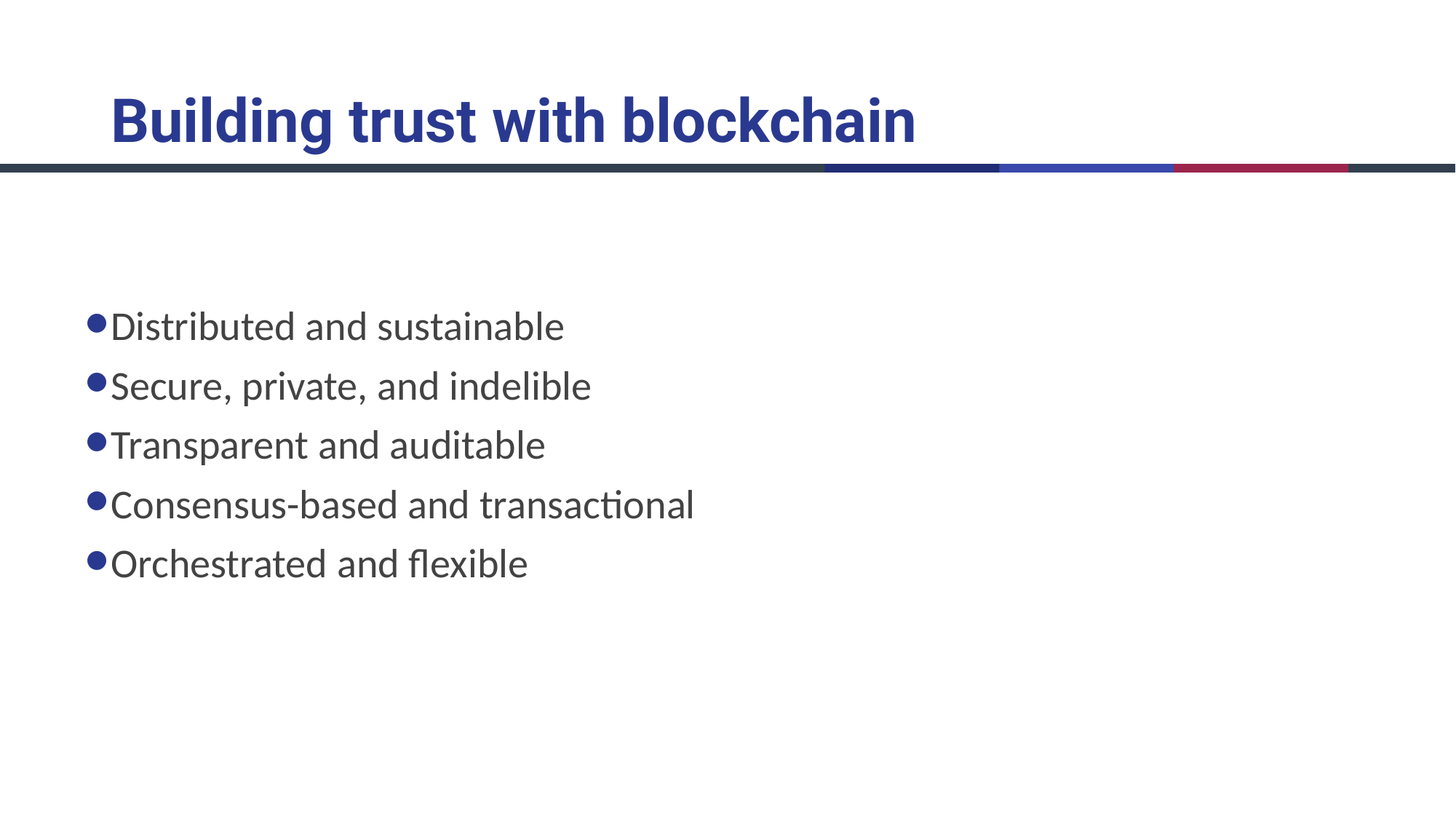

# Building trust with blockchain
Distributed and sustainable
Secure, private, and indelible
Transparent and auditable
Consensus-based and transactional
Orchestrated and flexible